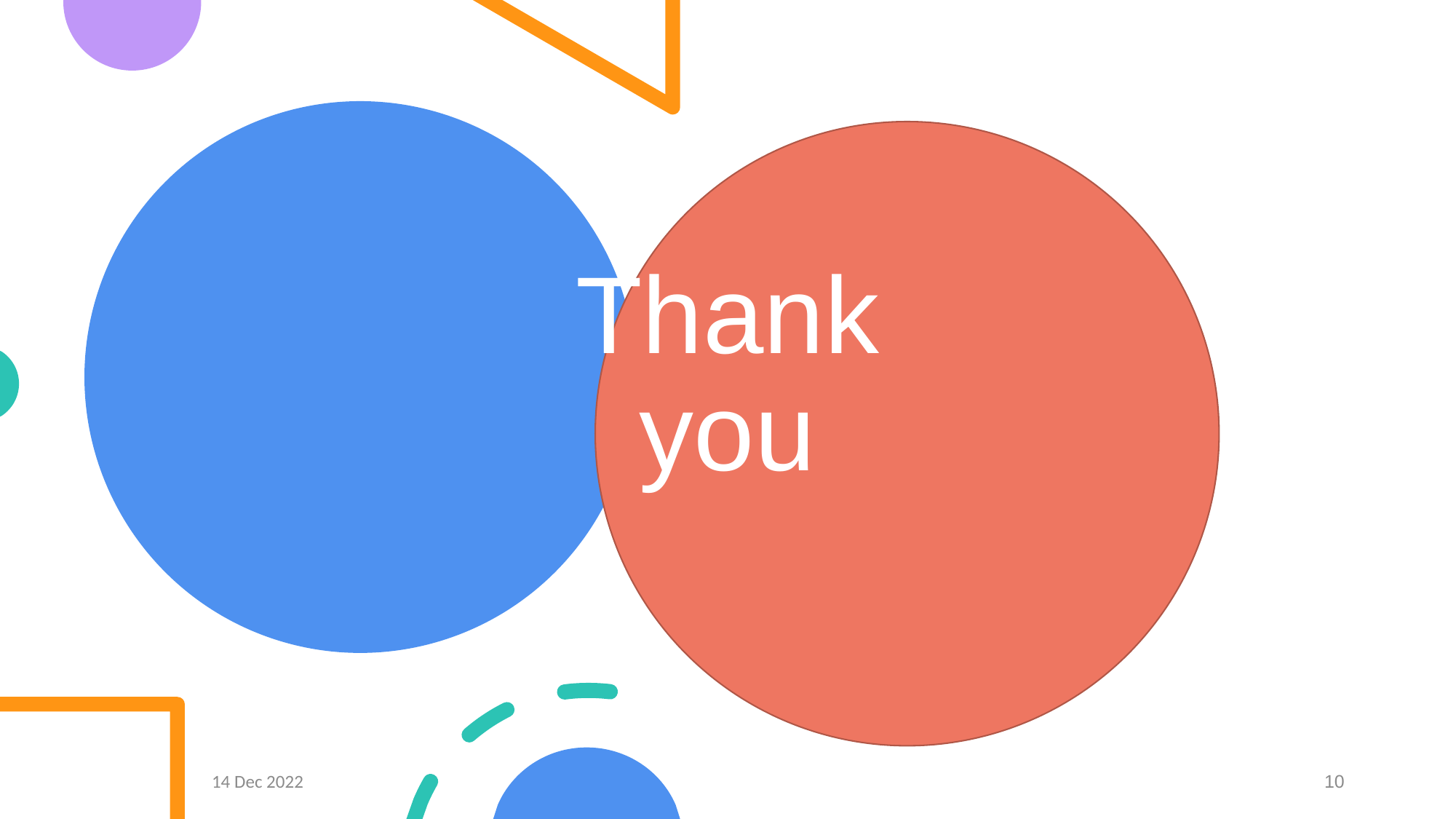

# Thank you
14 Dec 2022
10